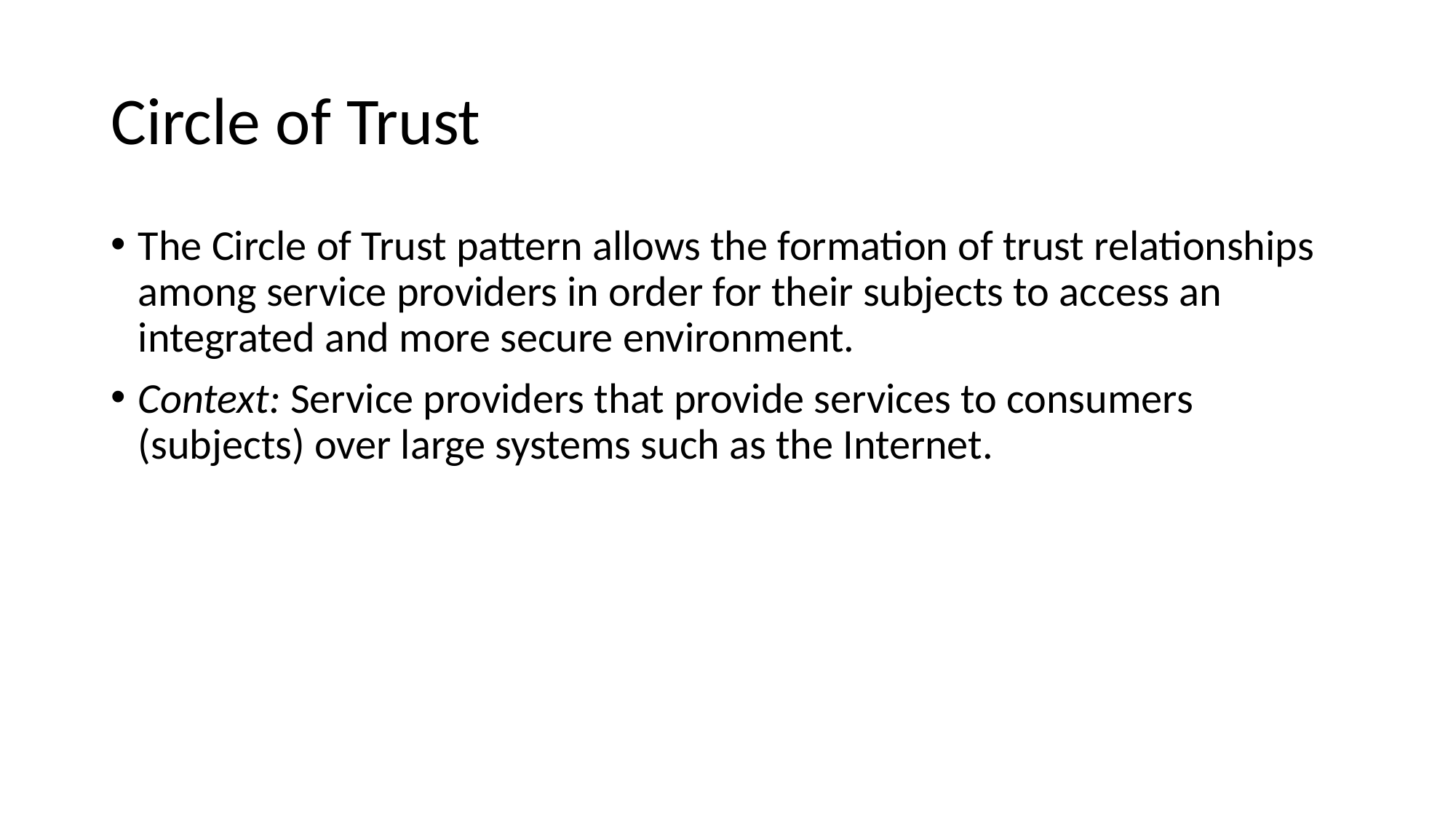

# Circle of Trust
The Circle of Trust pattern allows the formation of trust relationships among service providers in order for their subjects to access an integrated and more secure environment.
Context: Service providers that provide services to consumers (subjects) over large systems such as the Internet.